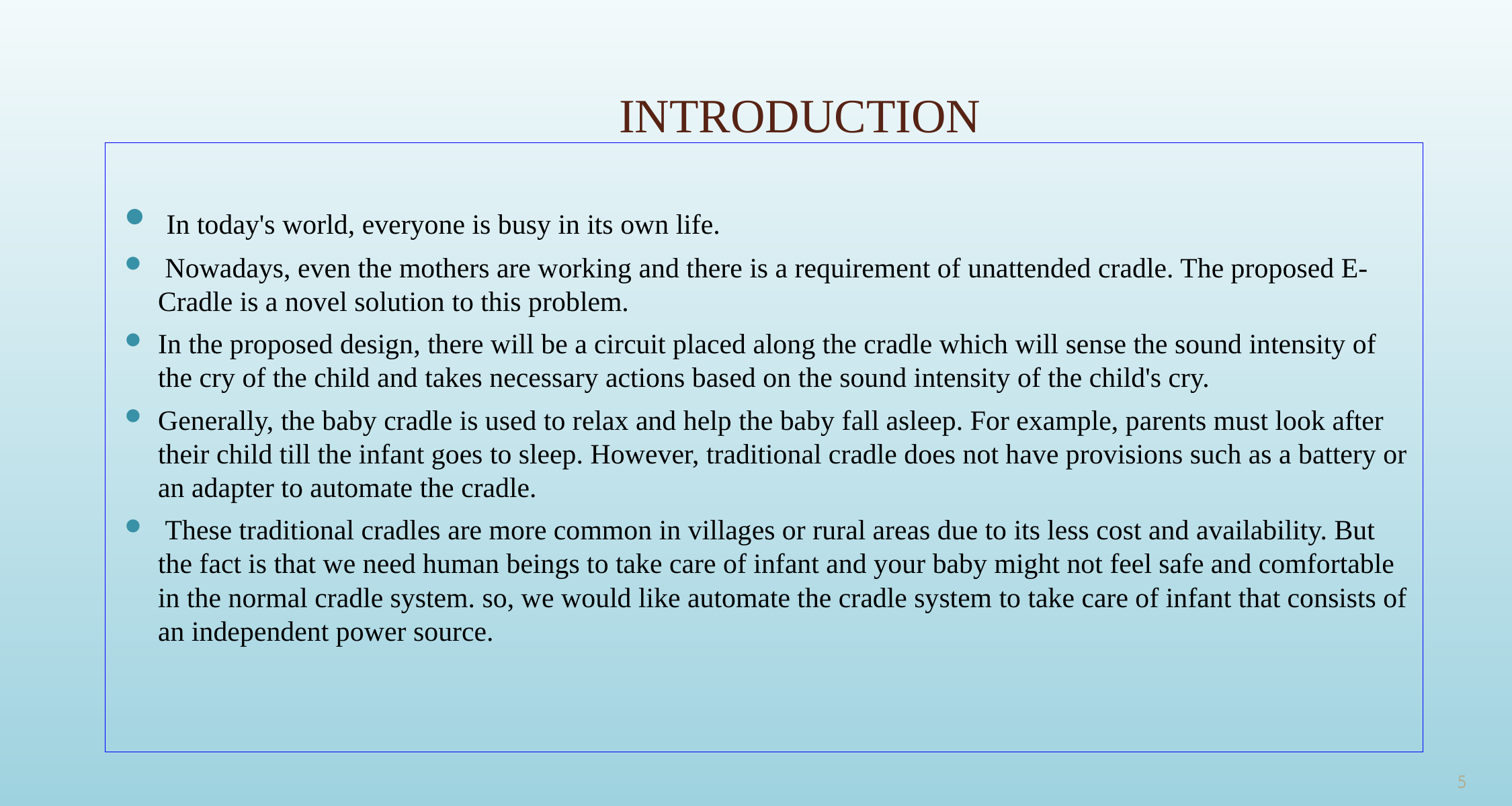

INTRODUCTION

 In today's world, everyone is busy in its own life.
 Nowadays, even the mothers are working and there is a requirement of unattended cradle. The proposed E-Cradle is a novel solution to this problem.
In the proposed design, there will be a circuit placed along the cradle which will sense the sound intensity of the cry of the child and takes necessary actions based on the sound intensity of the child's cry.
Generally, the baby cradle is used to relax and help the baby fall asleep. For example, parents must look after their child till the infant goes to sleep. However, traditional cradle does not have provisions such as a battery or an adapter to automate the cradle.
 These traditional cradles are more common in villages or rural areas due to its less cost and availability. But the fact is that we need human beings to take care of infant and your baby might not feel safe and comfortable in the normal cradle system. so, we would like automate the cradle system to take care of infant that consists of an independent power source.
5